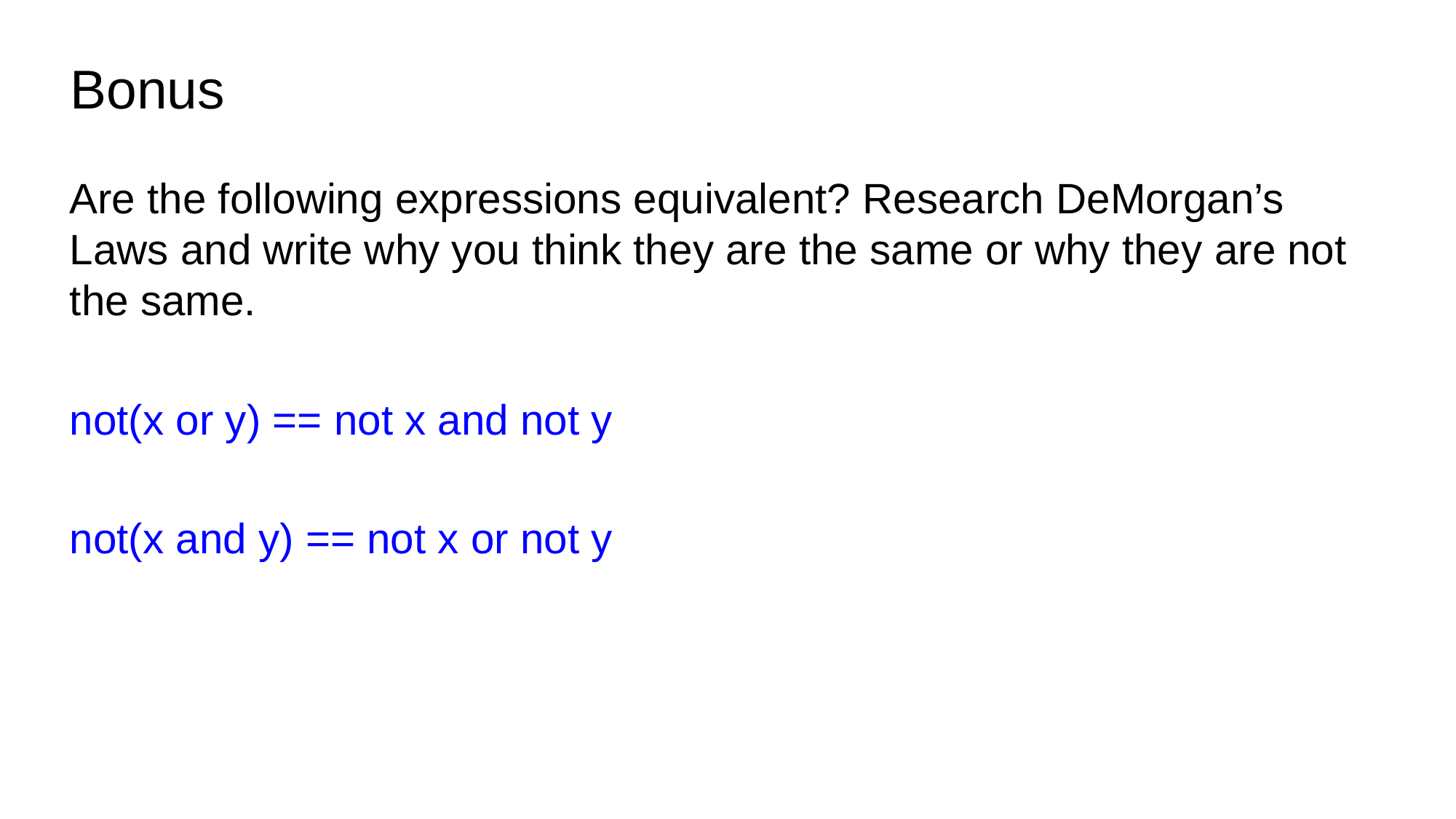

# Bonus
Are the following expressions equivalent? Research DeMorgan’s Laws and write why you think they are the same or why they are not the same.

not(x or y) == not x and not y

not(x and y) == not x or not y